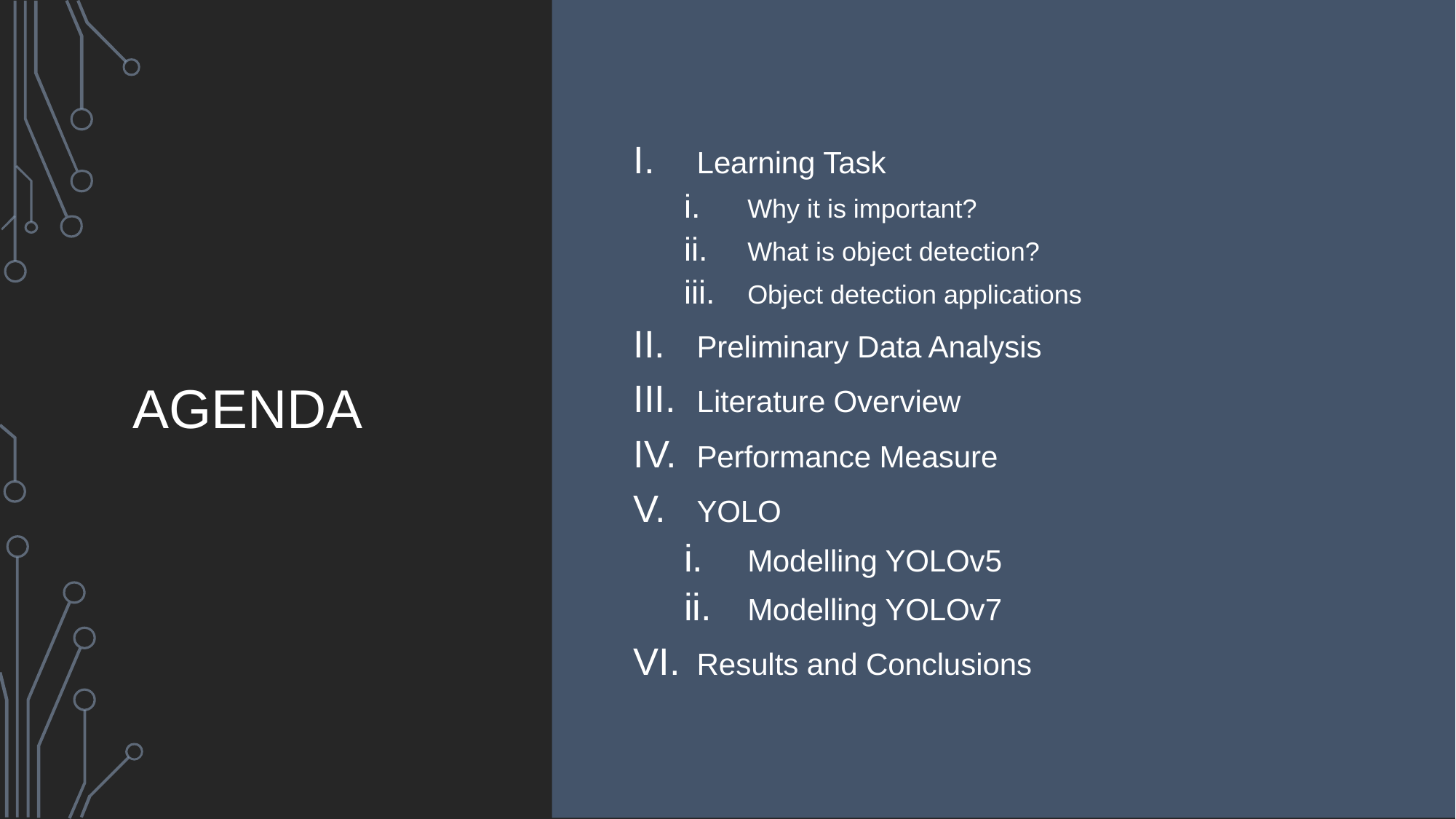

# Agenda
Learning Task
Why it is important?
What is object detection?
Object detection applications
Preliminary Data Analysis
Literature Overview
Performance Measure
YOLO
Modelling YOLOv5
Modelling YOLOv7
Results and Conclusions